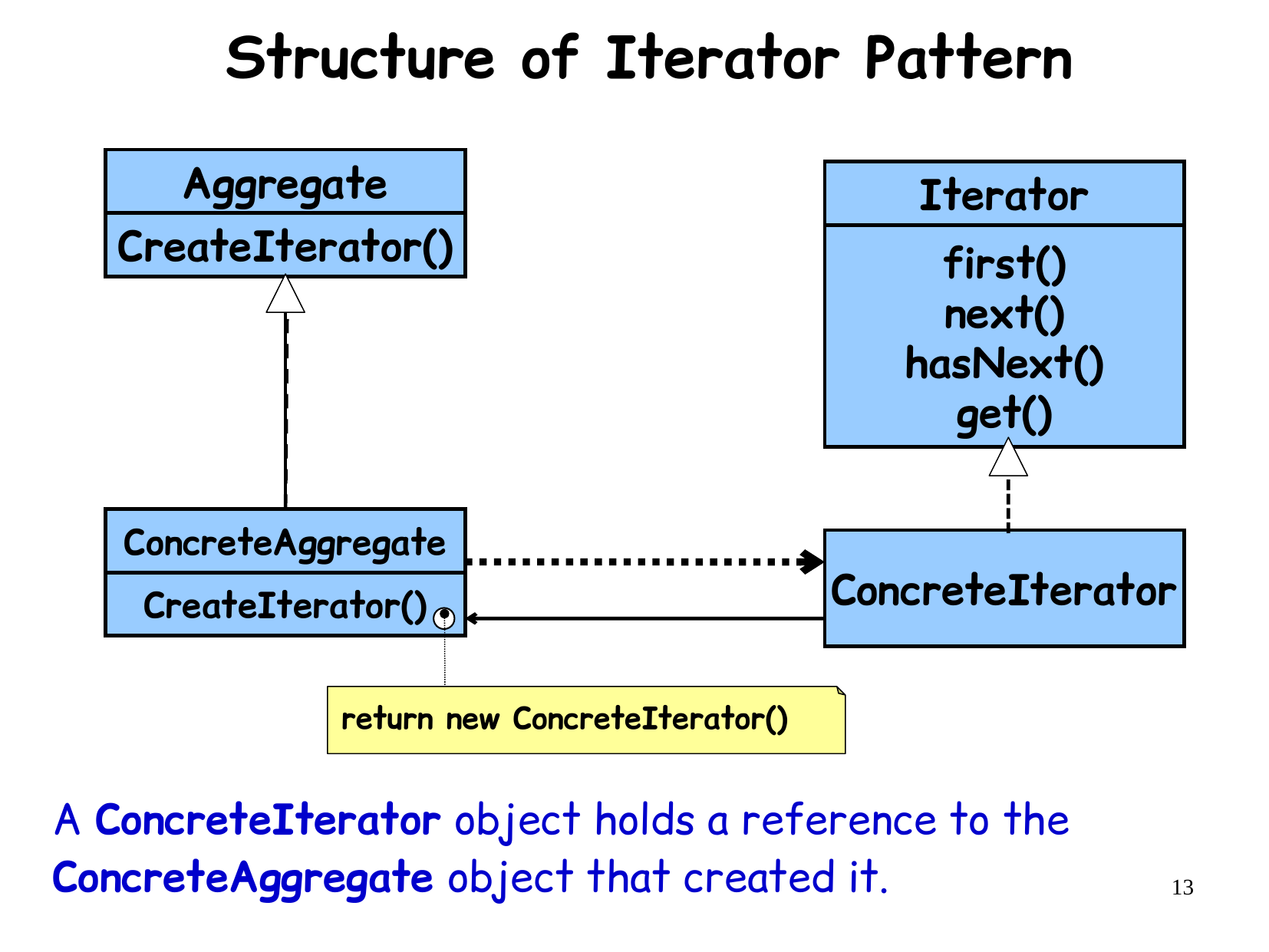

Structure of Iterator Pattern
Aggregate
Iterator
CreateIterator()
first()
next()
hasNext()
get()

ConcreteAggregate
ConcreteIterator

CreateIterator()

return new ConcreteIterator()
A ConcreteIterator object holds a reference to the ConcreteAggregate object that created it.